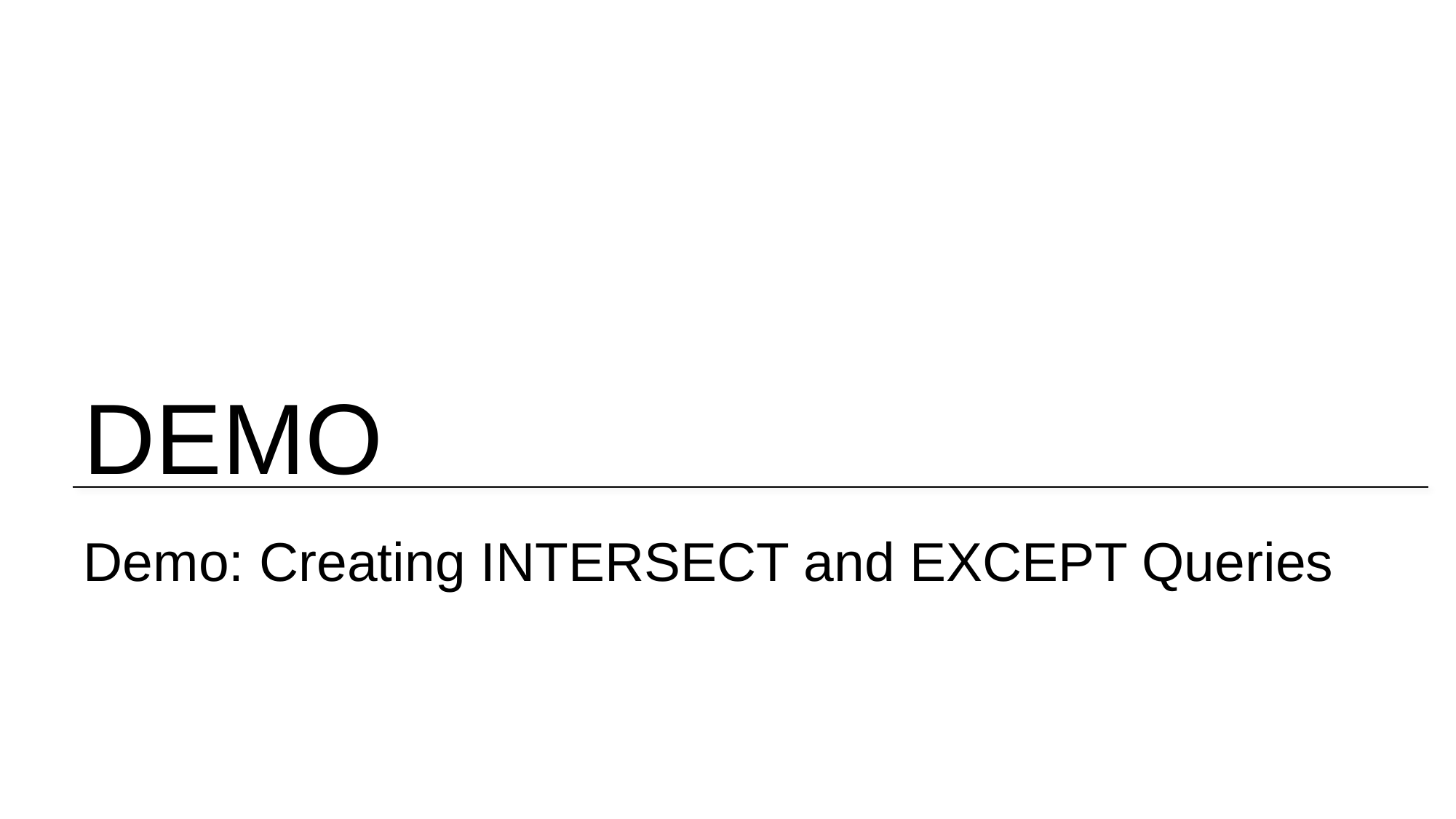

# Demo: Creating INTERSECT and EXCEPT Queries